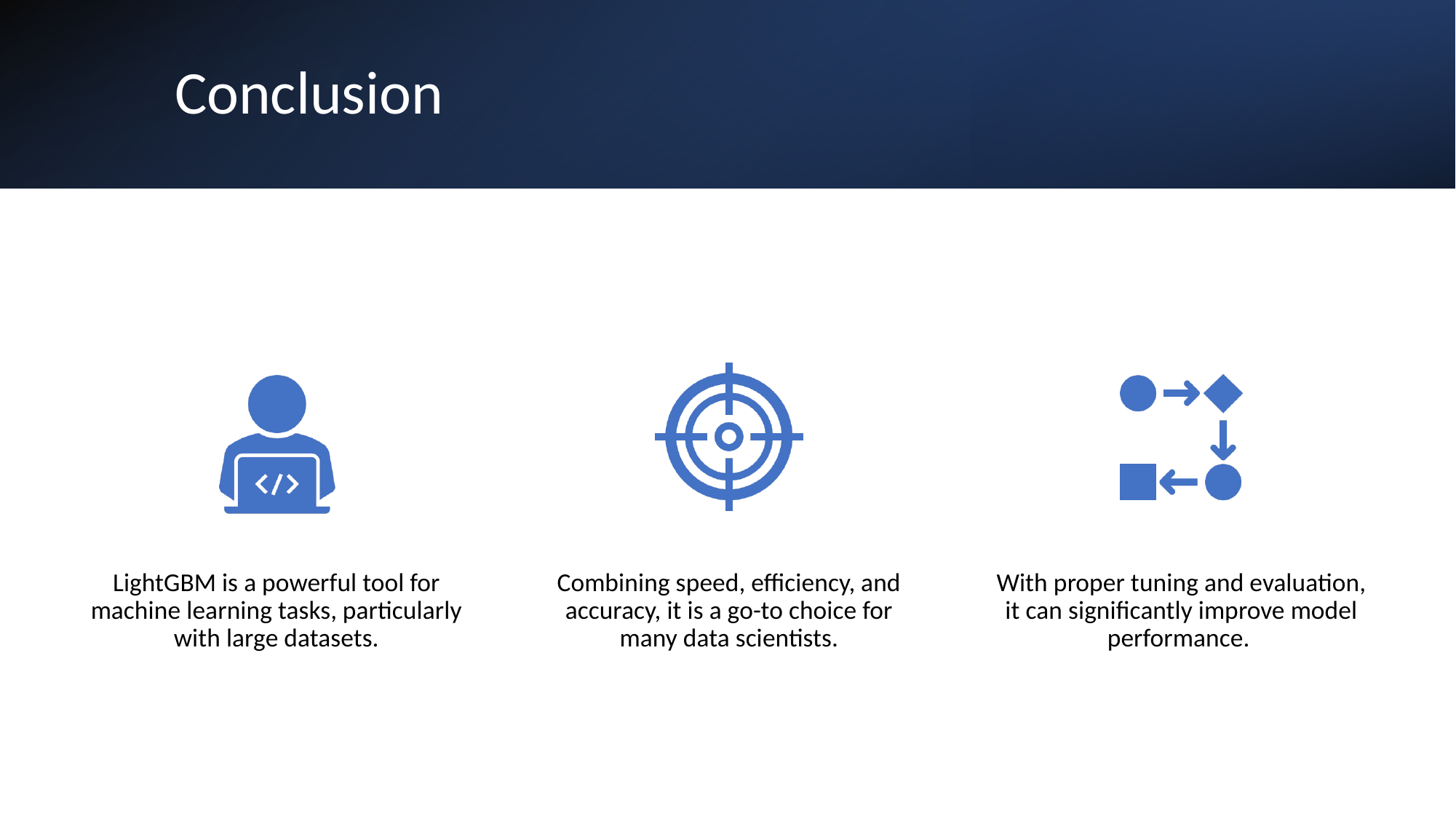

# Conclusion
LightGBM is a powerful tool for machine learning tasks, particularly with large datasets.
Combining speed, efficiency, and accuracy, it is a go-to choice for many data scientists.
With proper tuning and evaluation, it can significantly improve model performance.